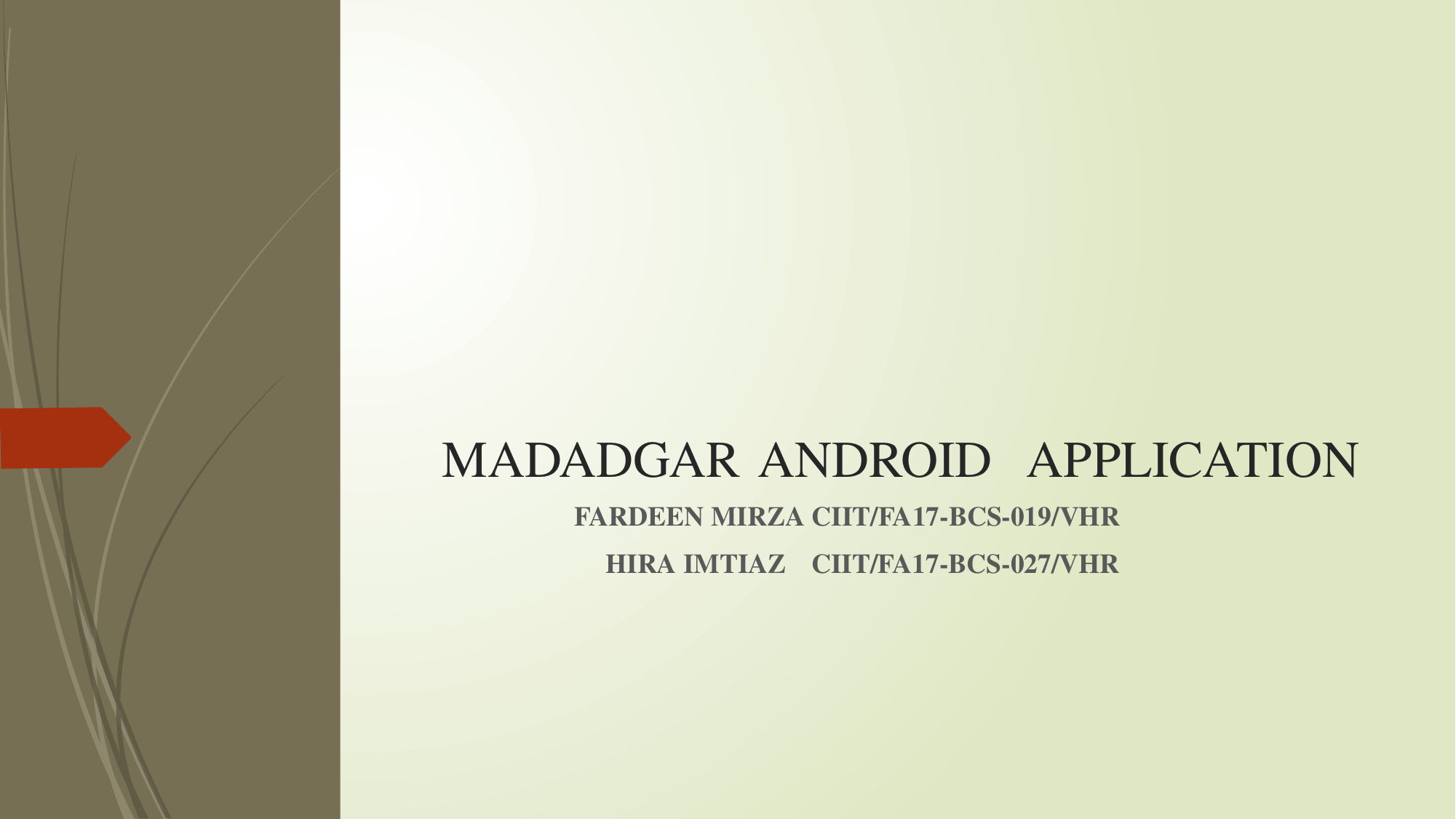

# MADADGAR ANDROID  APPLICATION

                     FARDEEN MIRZA CIIT/FA17-BCS-019/VHR
                        HIRA IMTIAZ   CIIT/FA17-BCS-027/VHR